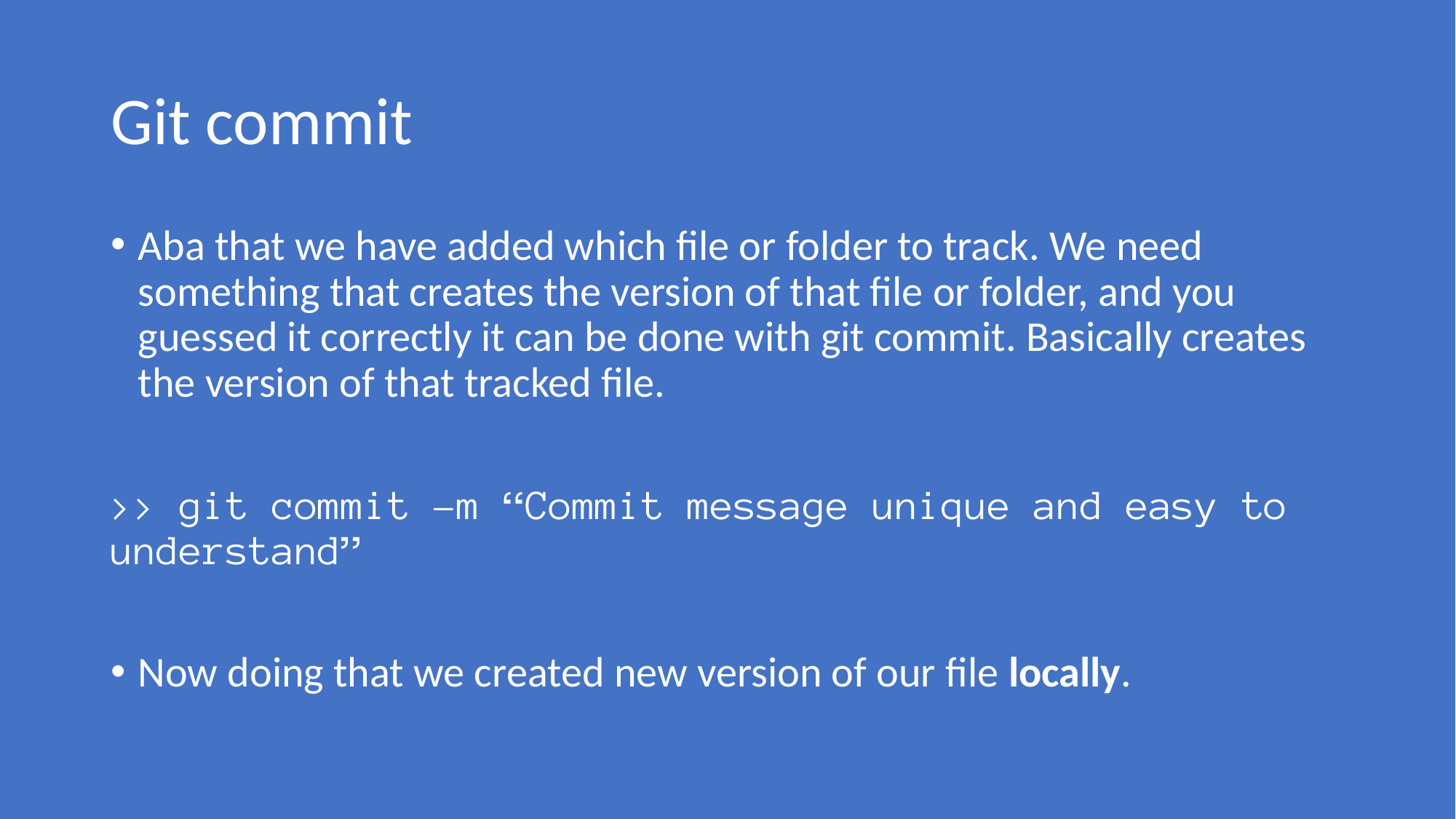

# Git commit
Aba that we have added which file or folder to track. We need something that creates the version of that file or folder, and you guessed it correctly it can be done with git commit. Basically creates the version of that tracked file.

>> git commit –m “Commit message unique and easy to understand”

Now doing that we created new version of our file locally.